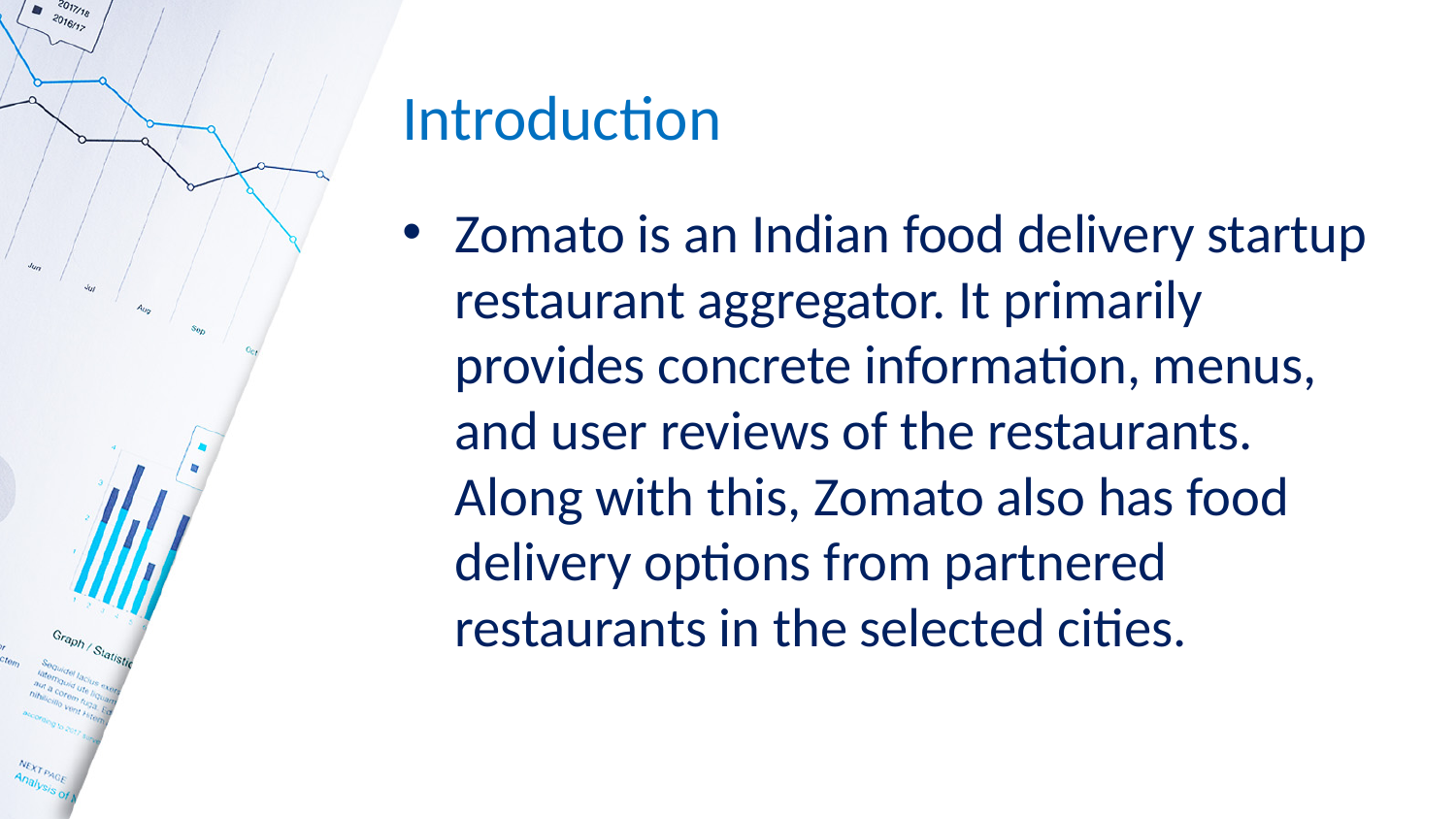

# Introduction
Zomato is an Indian food delivery startup restaurant aggregator. It primarily provides concrete information, menus, and user reviews of the restaurants. Along with this, Zomato also has food delivery options from partnered restaurants in the selected cities.